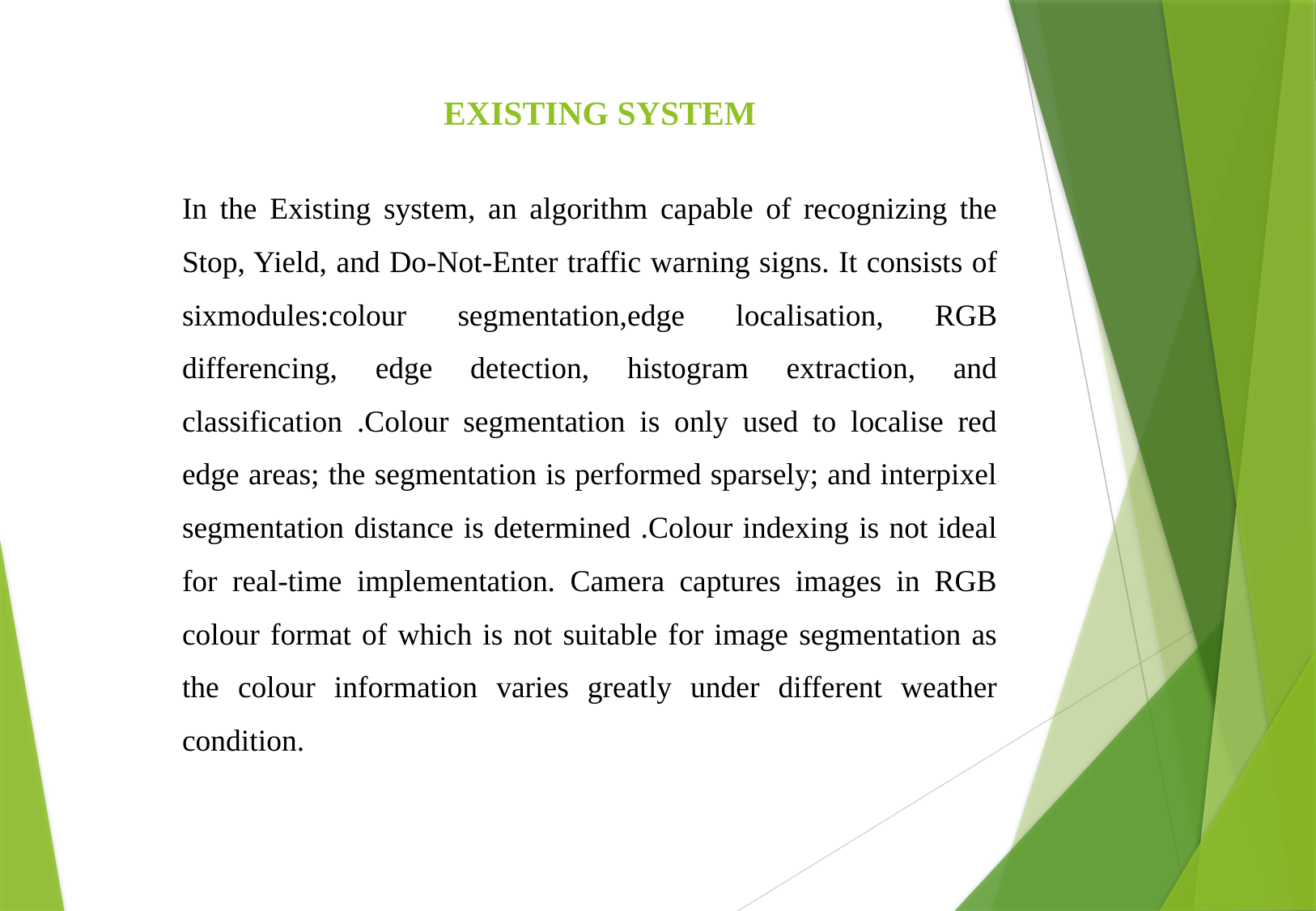

EXISTING SYSTEM
In the Existing system, an algorithm capable of recognizing the Stop, Yield, and Do-Not-Enter traffic warning signs. It consists of sixmodules:colour segmentation,edge localisation, RGB differencing, edge detection, histogram extraction, and classification .Colour segmentation is only used to localise red edge areas; the segmentation is performed sparsely; and interpixel segmentation distance is determined .Colour indexing is not ideal for real-time implementation. Camera captures images in RGB colour format of which is not suitable for image segmentation as the colour information varies greatly under different weather condition.